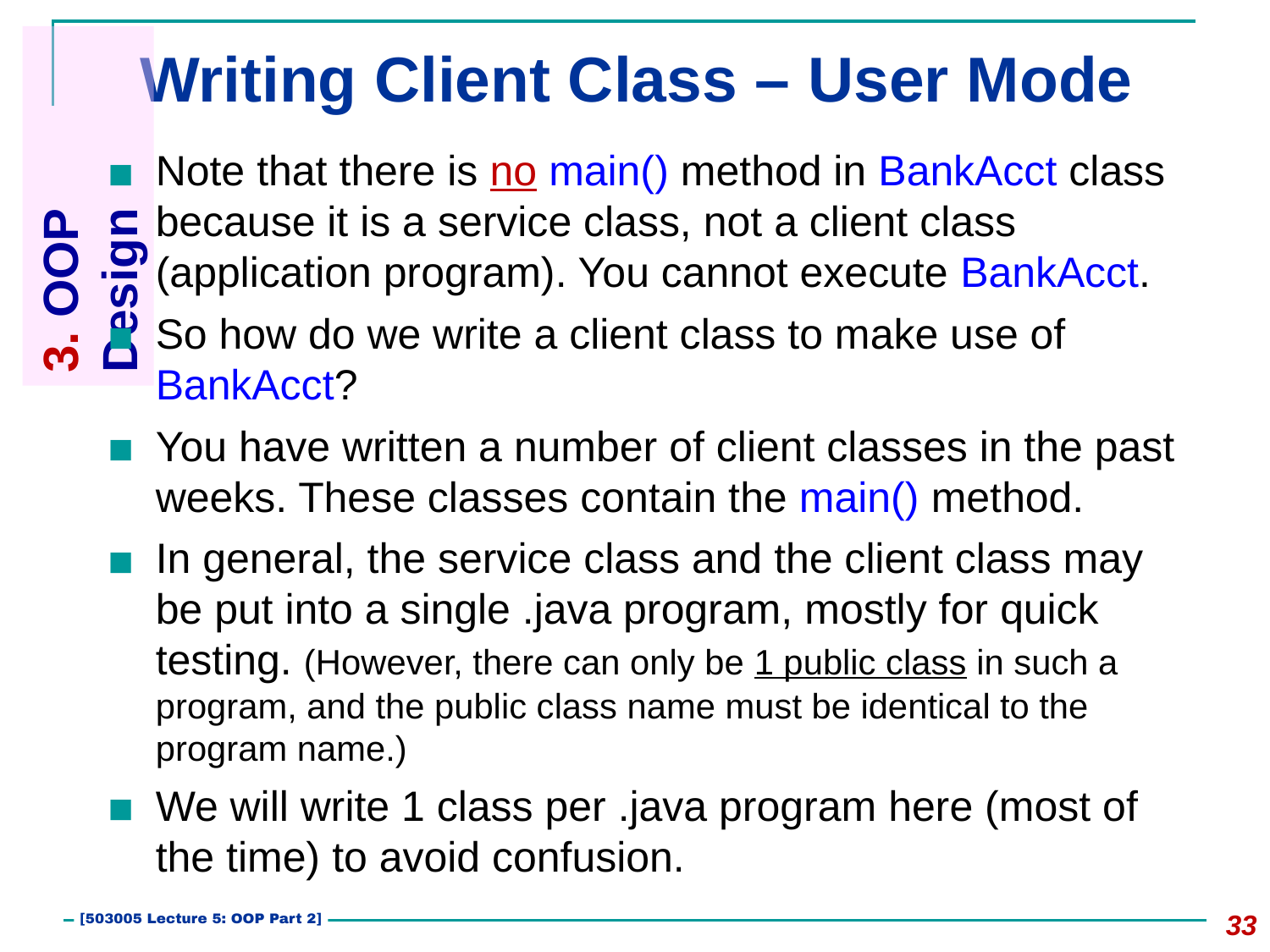

# Writing Client Class – User Mode
Note that there is no main() method in BankAcct class because it is a service class, not a client class (application program). You cannot execute BankAcct.
So how do we write a client class to make use of BankAcct?
You have written a number of client classes in the past weeks. These classes contain the main() method.
In general, the service class and the client class may be put into a single .java program, mostly for quick testing. (However, there can only be 1 public class in such a program, and the public class name must be identical to the program name.)
We will write 1 class per .java program here (most of the time) to avoid confusion.
3. OOP Design
33
[503005 Lecture 5: OOP Part 2]